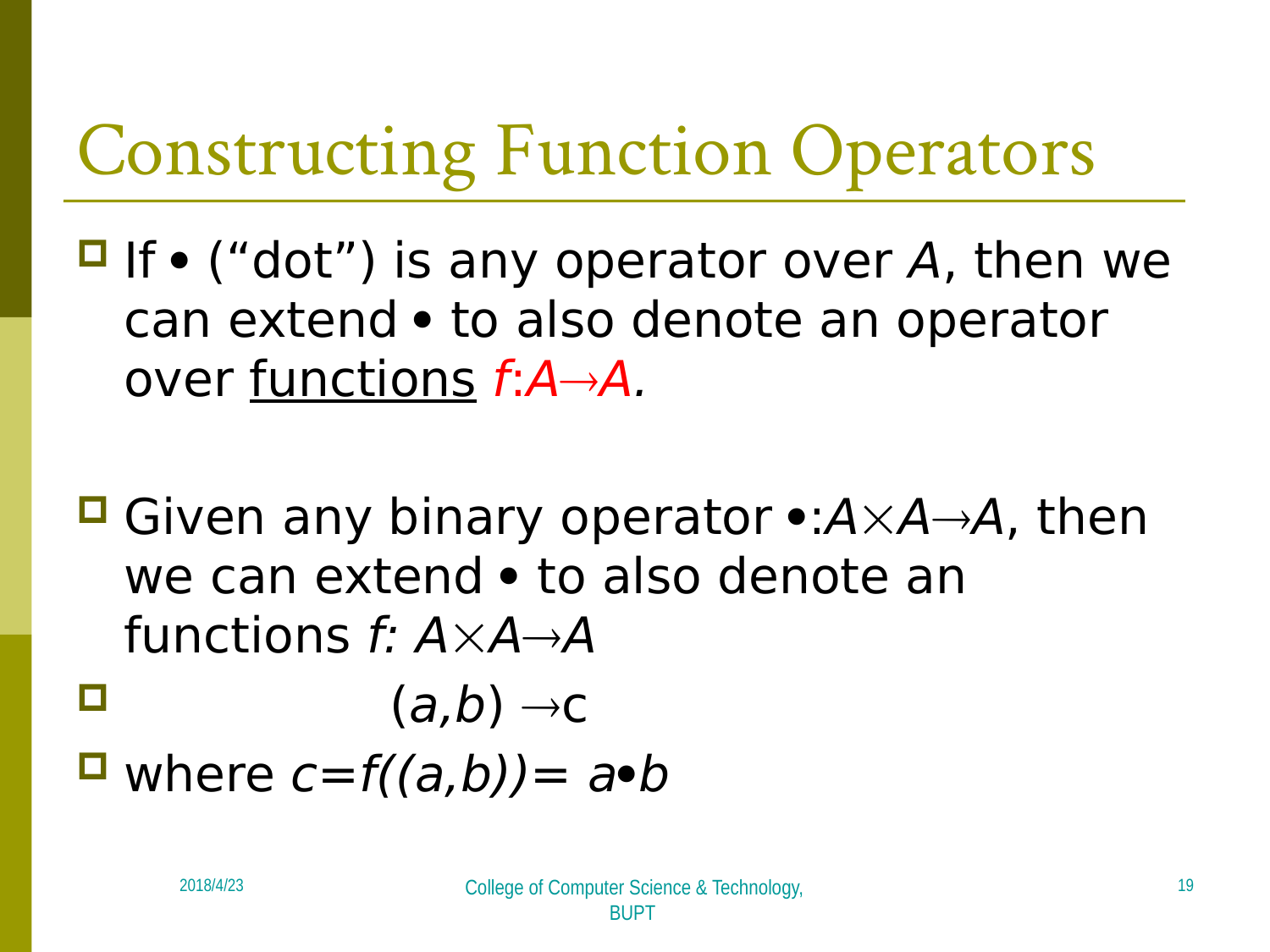

# Constructing Function Operators
If • (“dot”) is any operator over A, then we can extend • to also denote an operator over functions f:A→A.

Given any binary operator •:A×A→A, then we can extend • to also denote an functions f: A×A→A
                 (a,b) →c
where c=f((a,b))= a•b
19
2018/4/23
College of Computer Science & Technology, BUPT